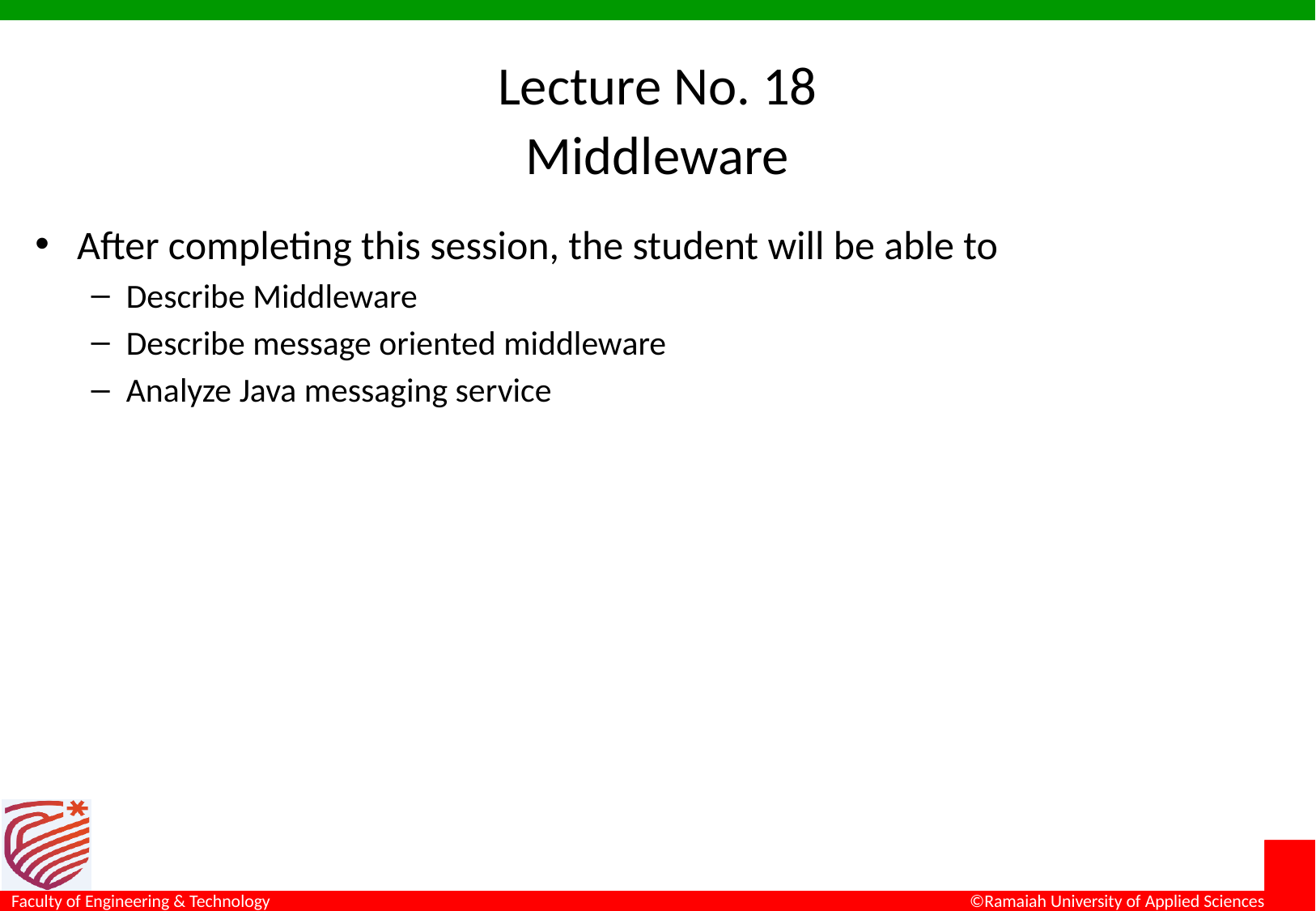

# Lecture No. 18 Middleware
After completing this session, the student will be able to
Describe Middleware
Describe message oriented middleware
Analyze Java messaging service